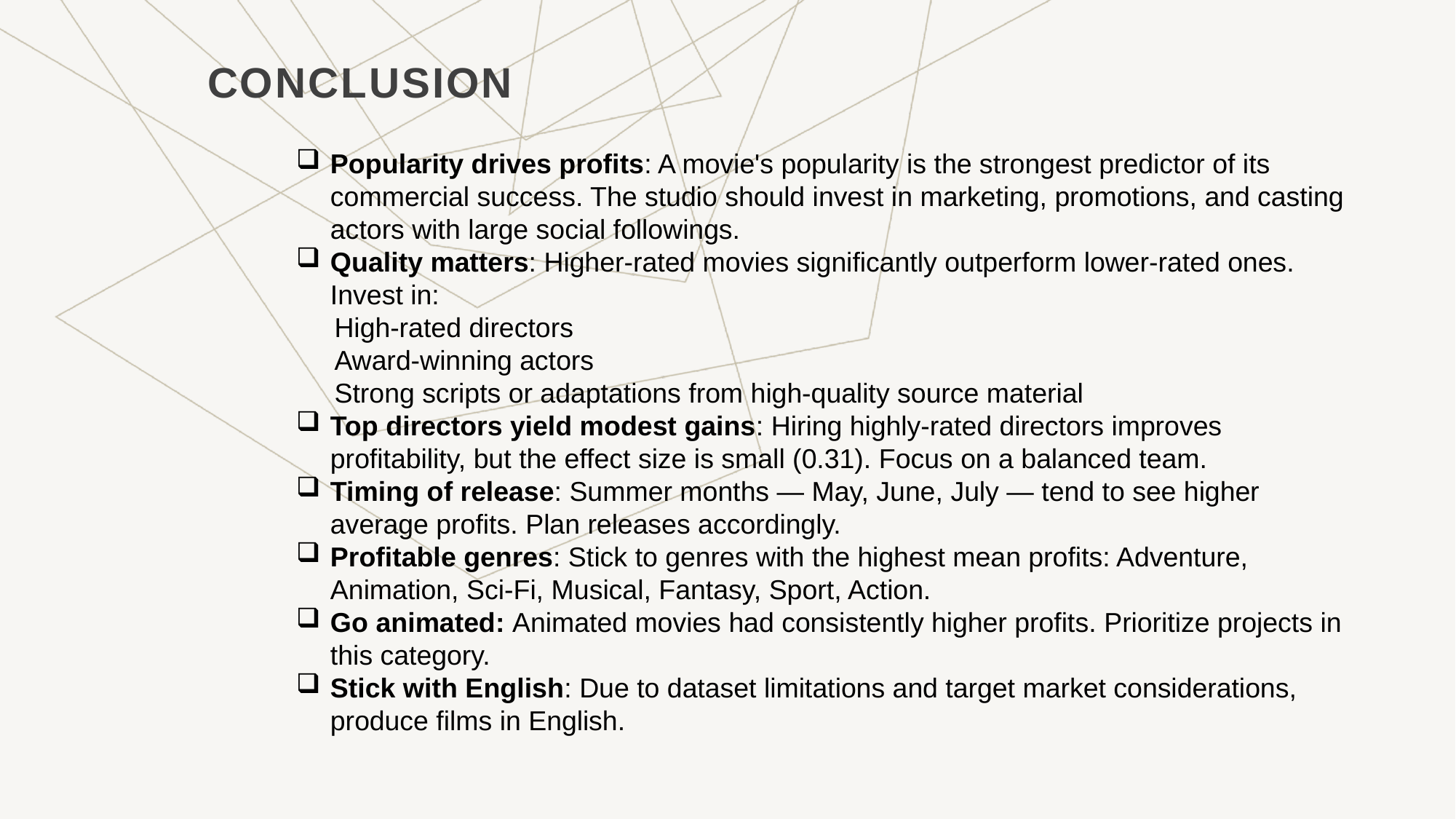

# CONCLUSION
Popularity drives profits: A movie's popularity is the strongest predictor of its commercial success. The studio should invest in marketing, promotions, and casting actors with large social followings.
Quality matters: Higher-rated movies significantly outperform lower-rated ones. Invest in:
     High-rated directors
     Award-winning actors
     Strong scripts or adaptations from high-quality source material
Top directors yield modest gains: Hiring highly-rated directors improves profitability, but the effect size is small (0.31). Focus on a balanced team.
Timing of release: Summer months — May, June, July — tend to see higher average profits. Plan releases accordingly.
Profitable genres: Stick to genres with the highest mean profits: Adventure, Animation, Sci-Fi, Musical, Fantasy, Sport, Action.
Go animated: Animated movies had consistently higher profits. Prioritize projects in this category.
Stick with English: Due to dataset limitations and target market considerations, produce films in English.